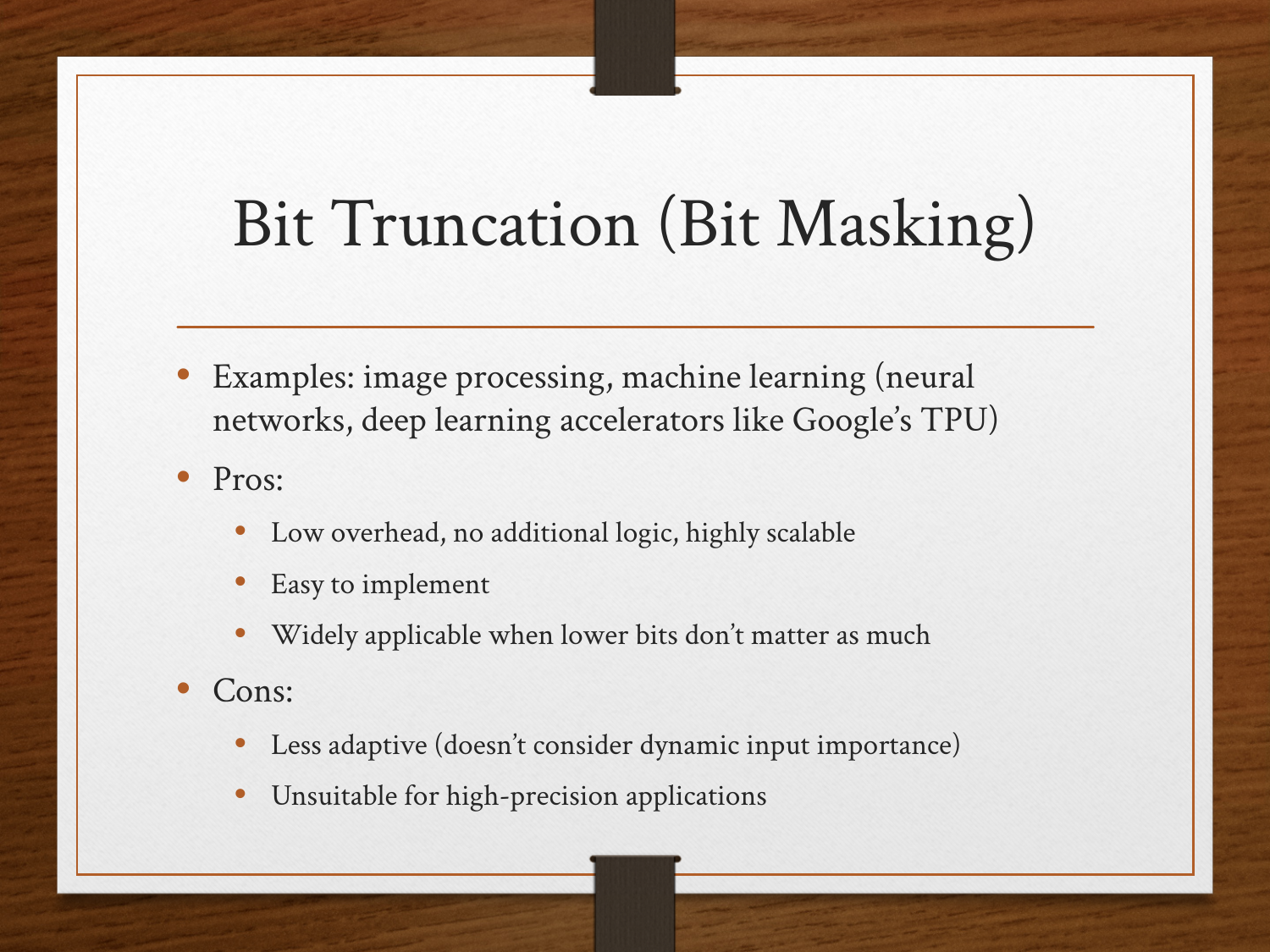

# Bit Truncation (Bit Masking)
Examples: image processing, machine learning (neural networks, deep learning accelerators like Google’s TPU)
Pros:
Low overhead, no additional logic, highly scalable
Easy to implement
Widely applicable when lower bits don’t matter as much
Cons:
Less adaptive (doesn’t consider dynamic input importance)
Unsuitable for high-precision applications